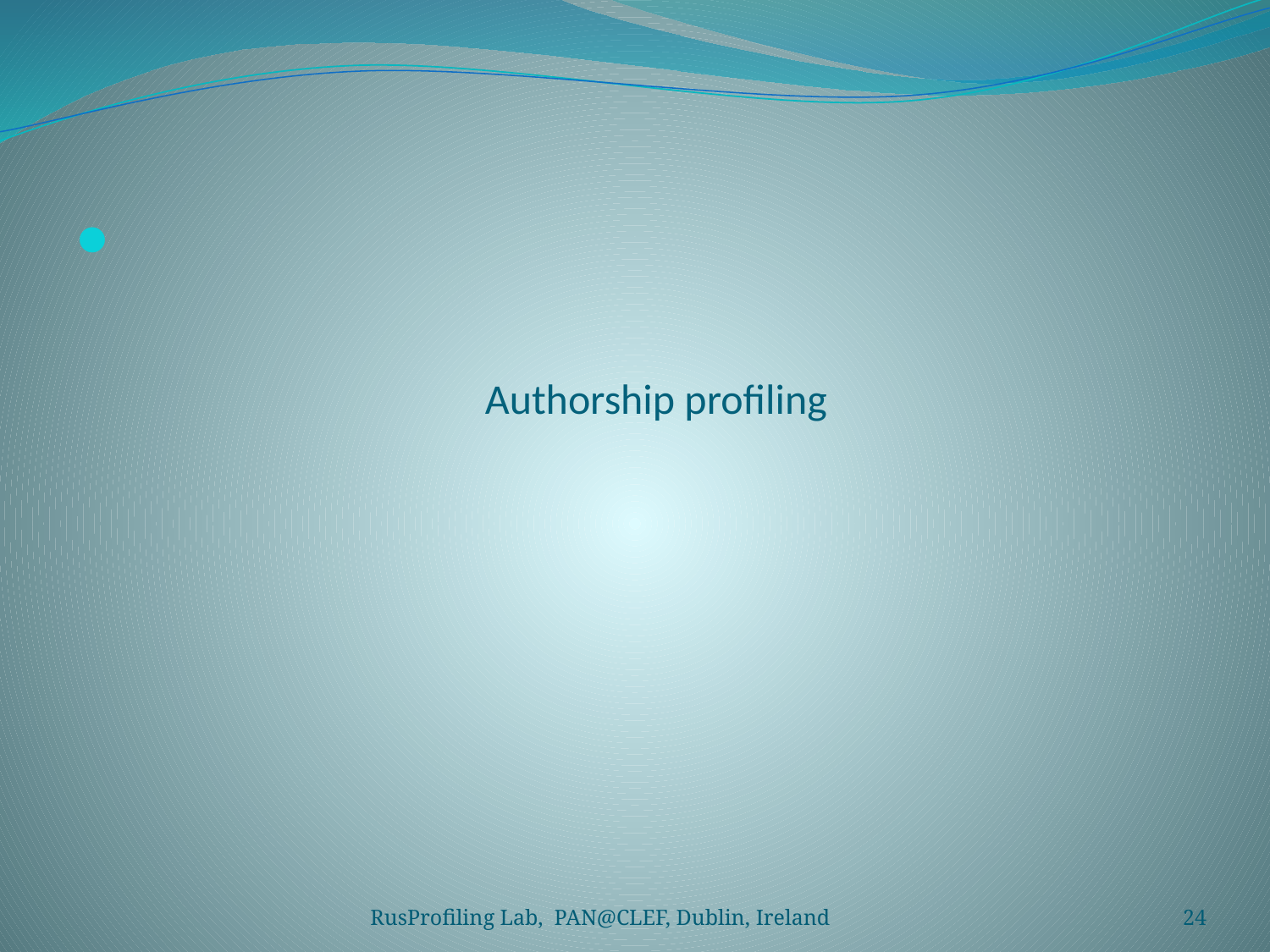

# Authorship profiling
RusProfiling Lab,  PAN@CLEF, Dublin, Ireland
24